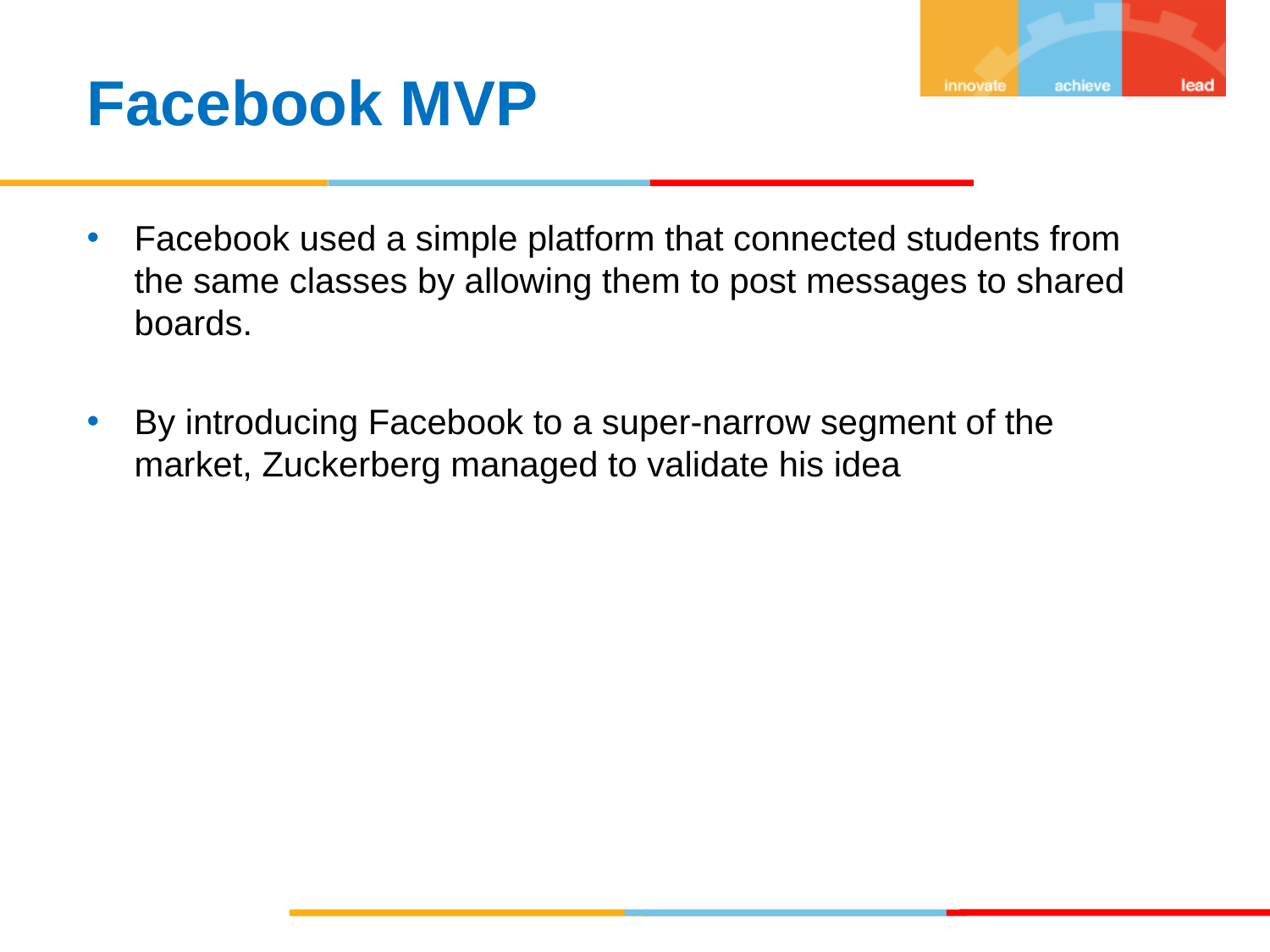

Facebook MVP
Facebook used a simple platform that connected students from the same classes by allowing them to post messages to shared boards.

By introducing Facebook to a super-narrow segment of the market, Zuckerberg managed to validate his idea